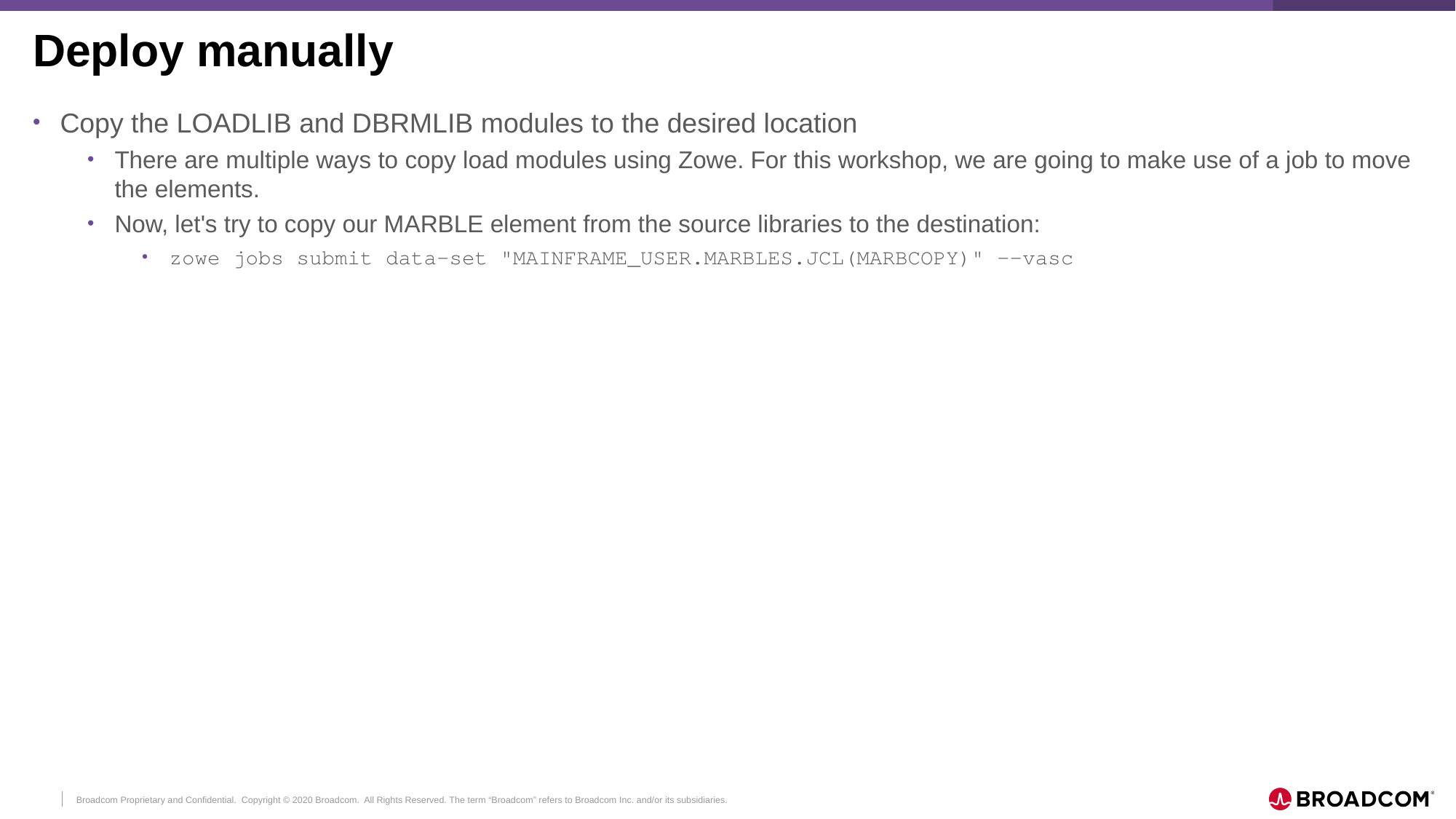

# Deploy manually
Copy the LOADLIB and DBRMLIB modules to the desired location
There are multiple ways to copy load modules using Zowe. For this workshop, we are going to make use of a job to move the elements.
Now, let's try to copy our MARBLE element from the source libraries to the destination:
zowe jobs submit data-set "MAINFRAME_USER.MARBLES.JCL(MARBCOPY)" --vasc